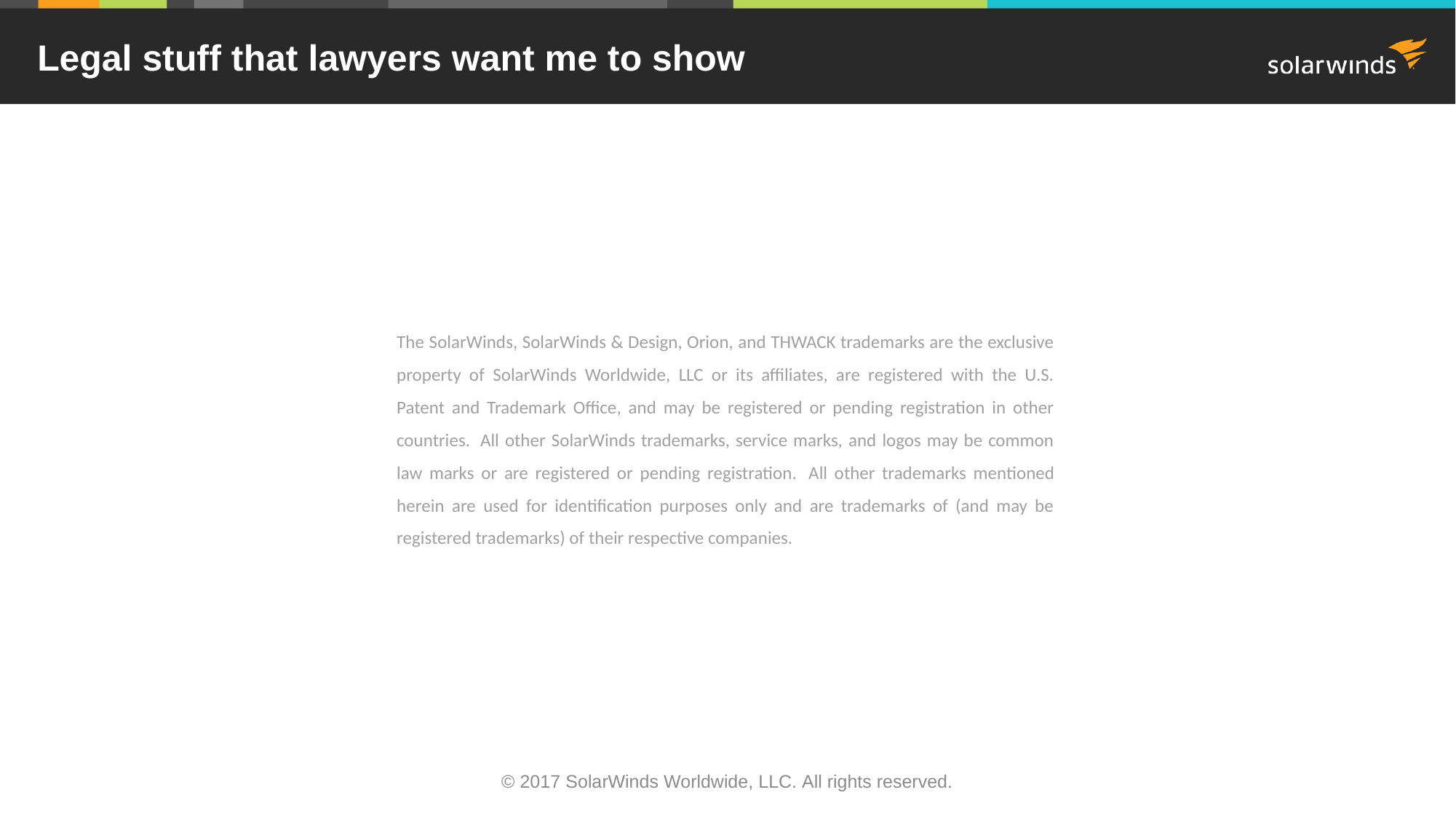

# Legal stuff that lawyers want me to show
© 2017 SolarWinds Worldwide, LLC. All rights reserved.